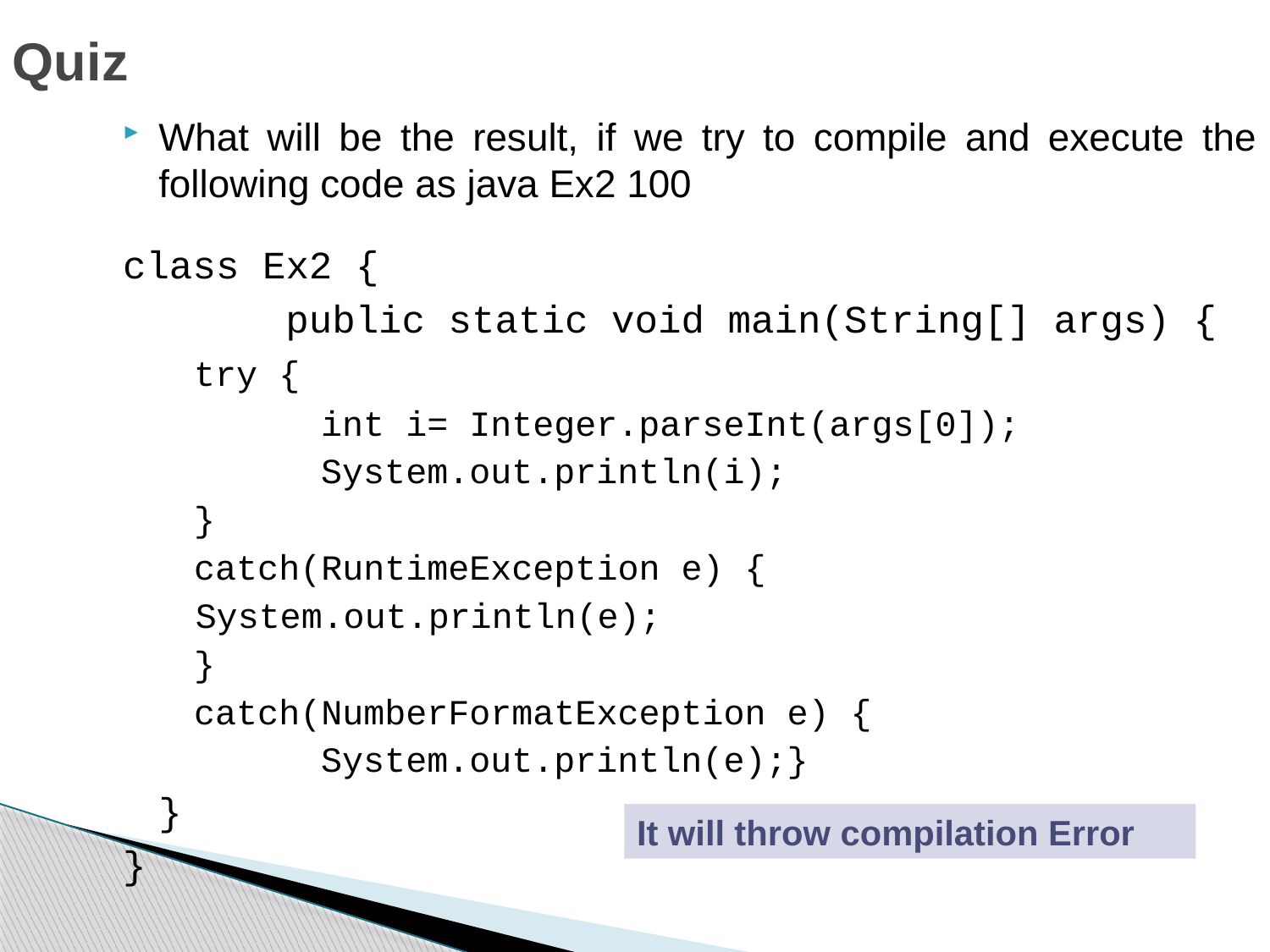

Quiz
What will be the result, if we try to compile and execute the following code as java Ex2 100

class Ex2 {
		public static void main(String[] args) {
	try {
		int i= Integer.parseInt(args[0]);
		System.out.println(i);
	}
	catch(RuntimeException e) {
System.out.println(e);
	}
	catch(NumberFormatException e) {
		System.out.println(e);}
	}
}
It will throw compilation Error